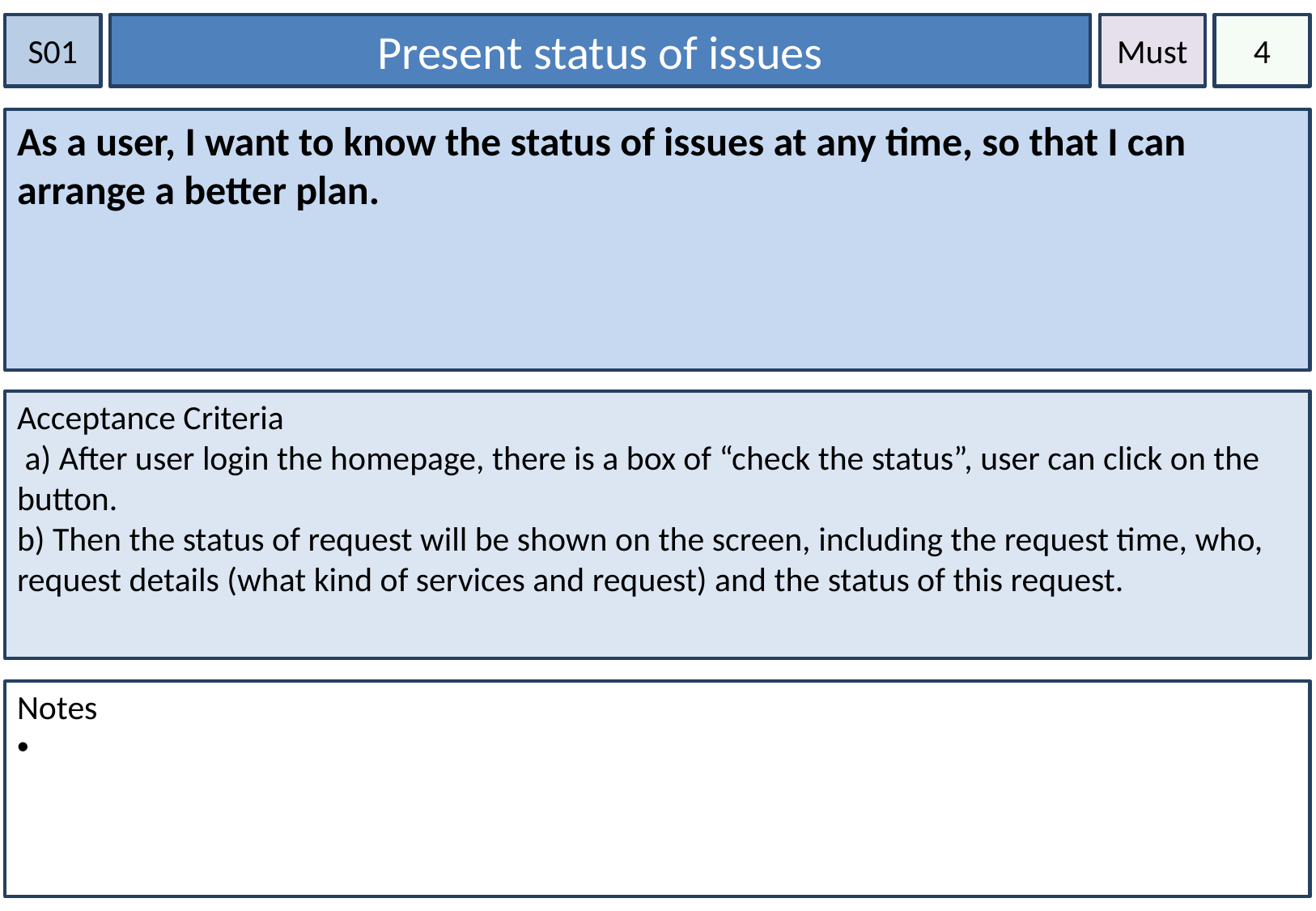

S01
Present status of issues
Must
4
As a user, I want to know the status of issues at any time, so that I can arrange a better plan.
Acceptance Criteria
 a) After user login the homepage, there is a box of “check the status”, user can click on the button.
b) Then the status of request will be shown on the screen, including the request time, who, request details (what kind of services and request) and the status of this request.
Notes